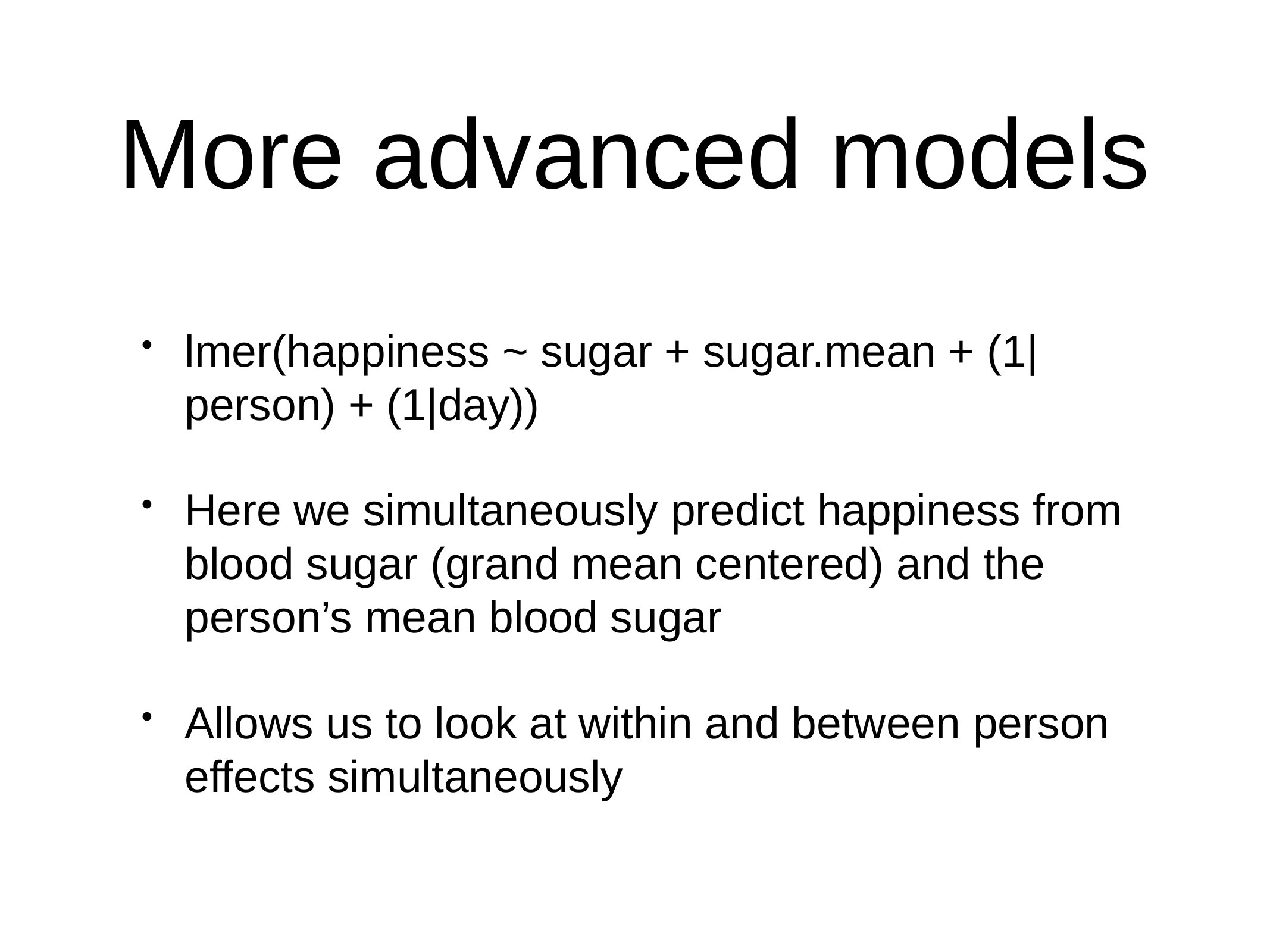

# More advanced models
lmer(happiness ~ sugar + sugar.mean + (1|person) + (1|day))
Here we simultaneously predict happiness from blood sugar (grand mean centered) and the person’s mean blood sugar
Allows us to look at within and between person effects simultaneously